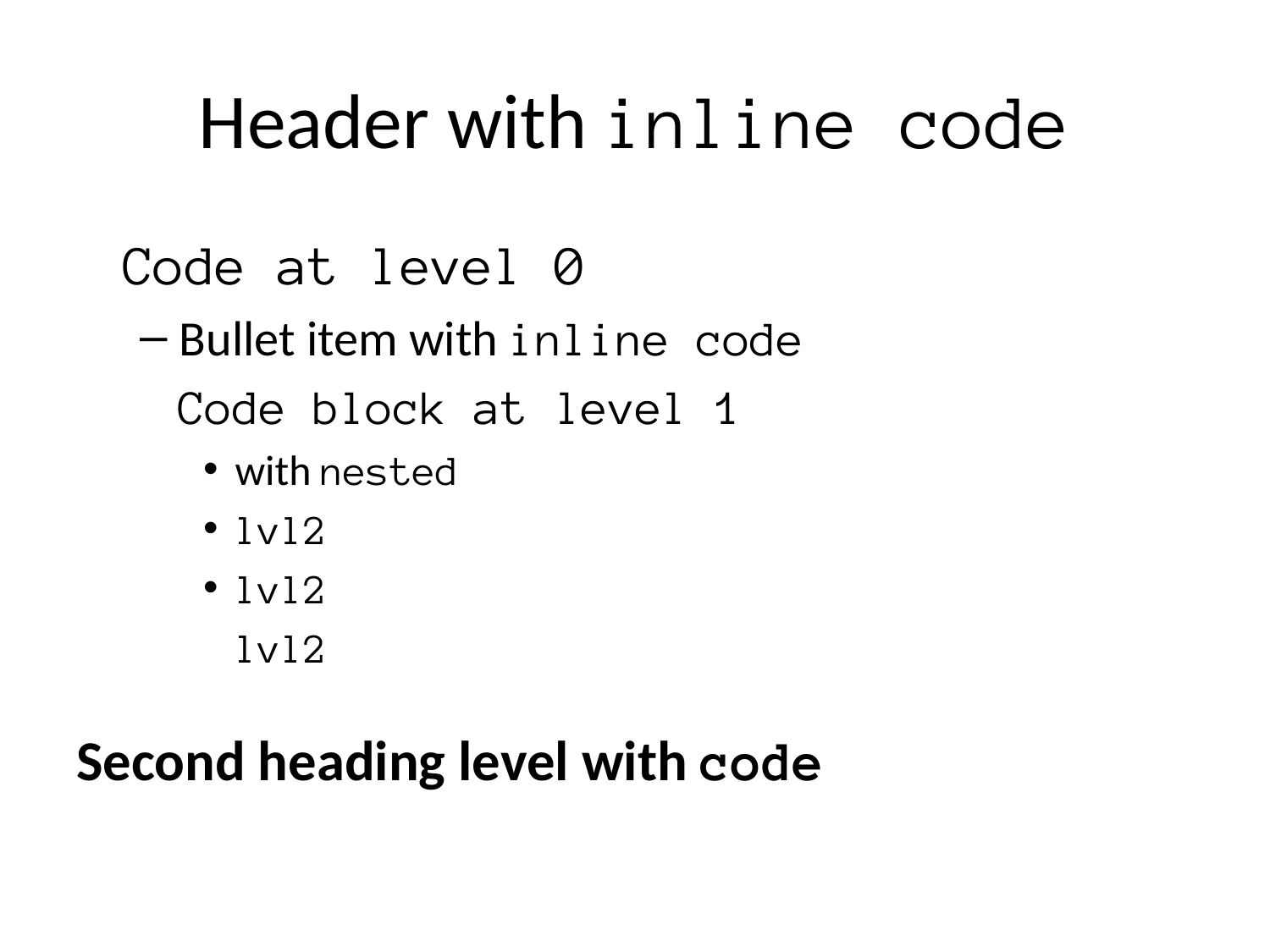

# Header with inline code
Code at level 0
Bullet item with inline code
Code block at level 1
with nested
lvl2
lvl2
lvl2
Second heading level with code